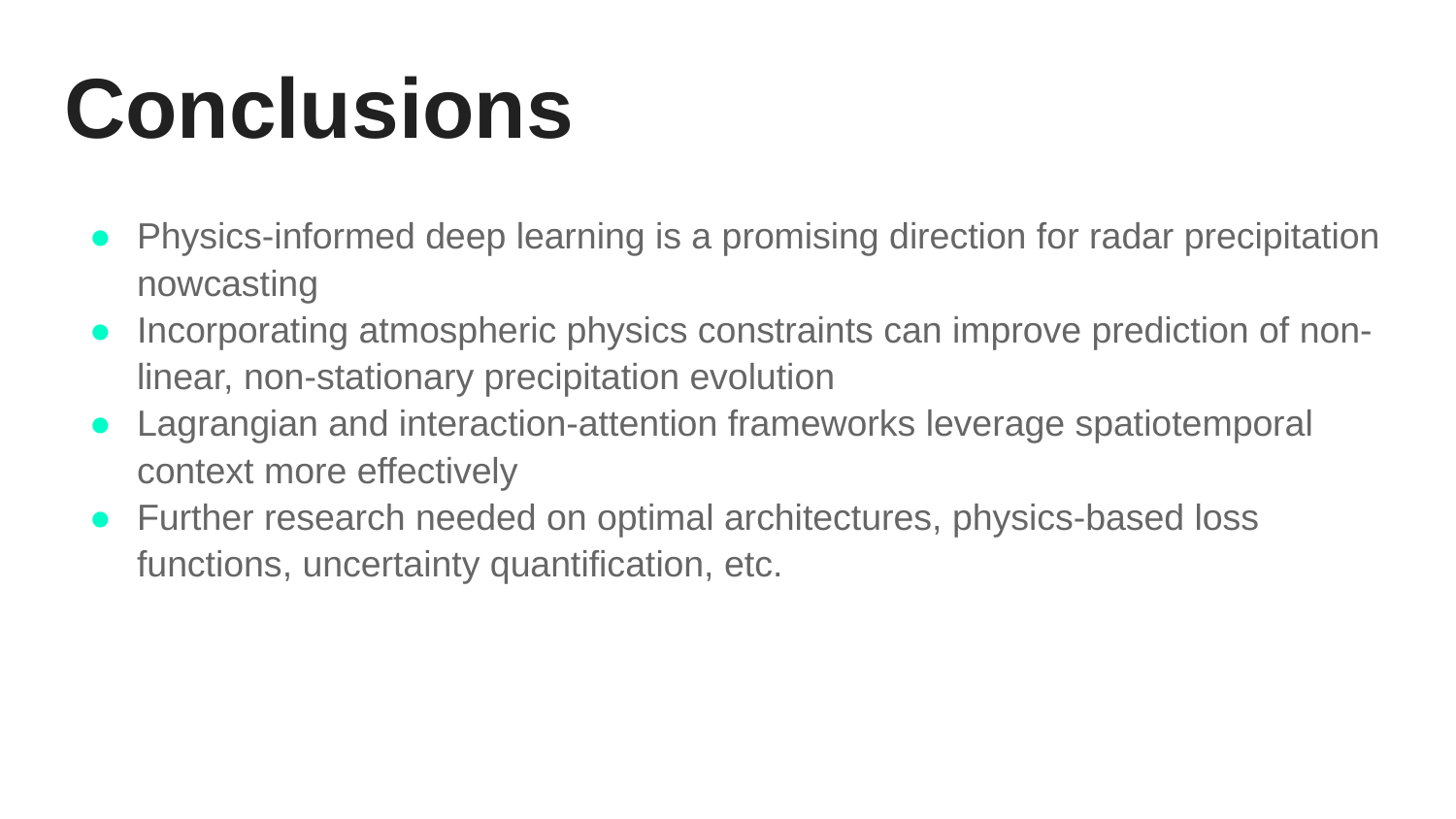

# Conclusions
Physics-informed deep learning is a promising direction for radar precipitation nowcasting
Incorporating atmospheric physics constraints can improve prediction of non-linear, non-stationary precipitation evolution
Lagrangian and interaction-attention frameworks leverage spatiotemporal context more effectively
Further research needed on optimal architectures, physics-based loss functions, uncertainty quantification, etc.